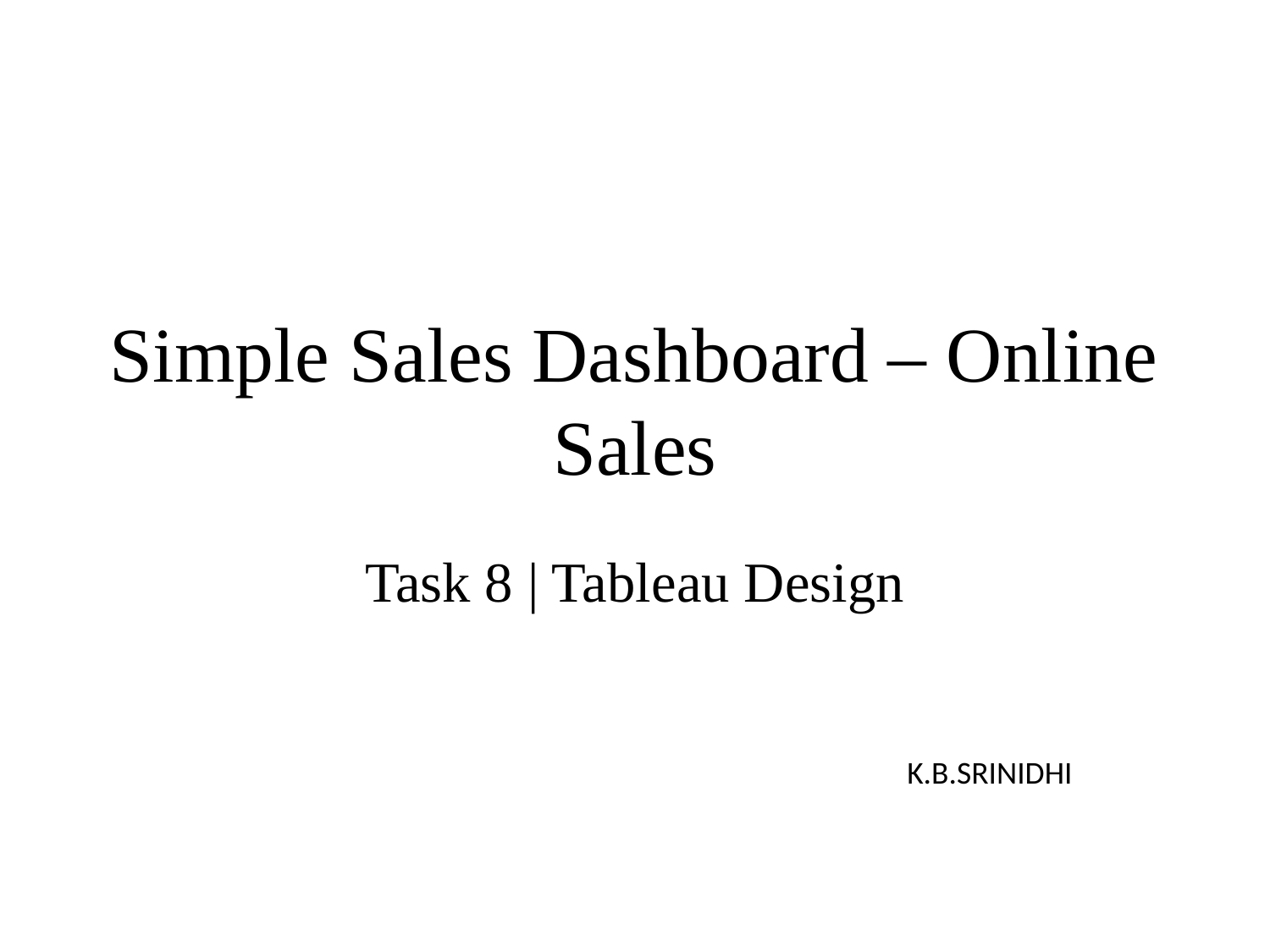

# Simple Sales Dashboard – Online Sales
Task 8 | Tableau Design
K.B.SRINIDHI